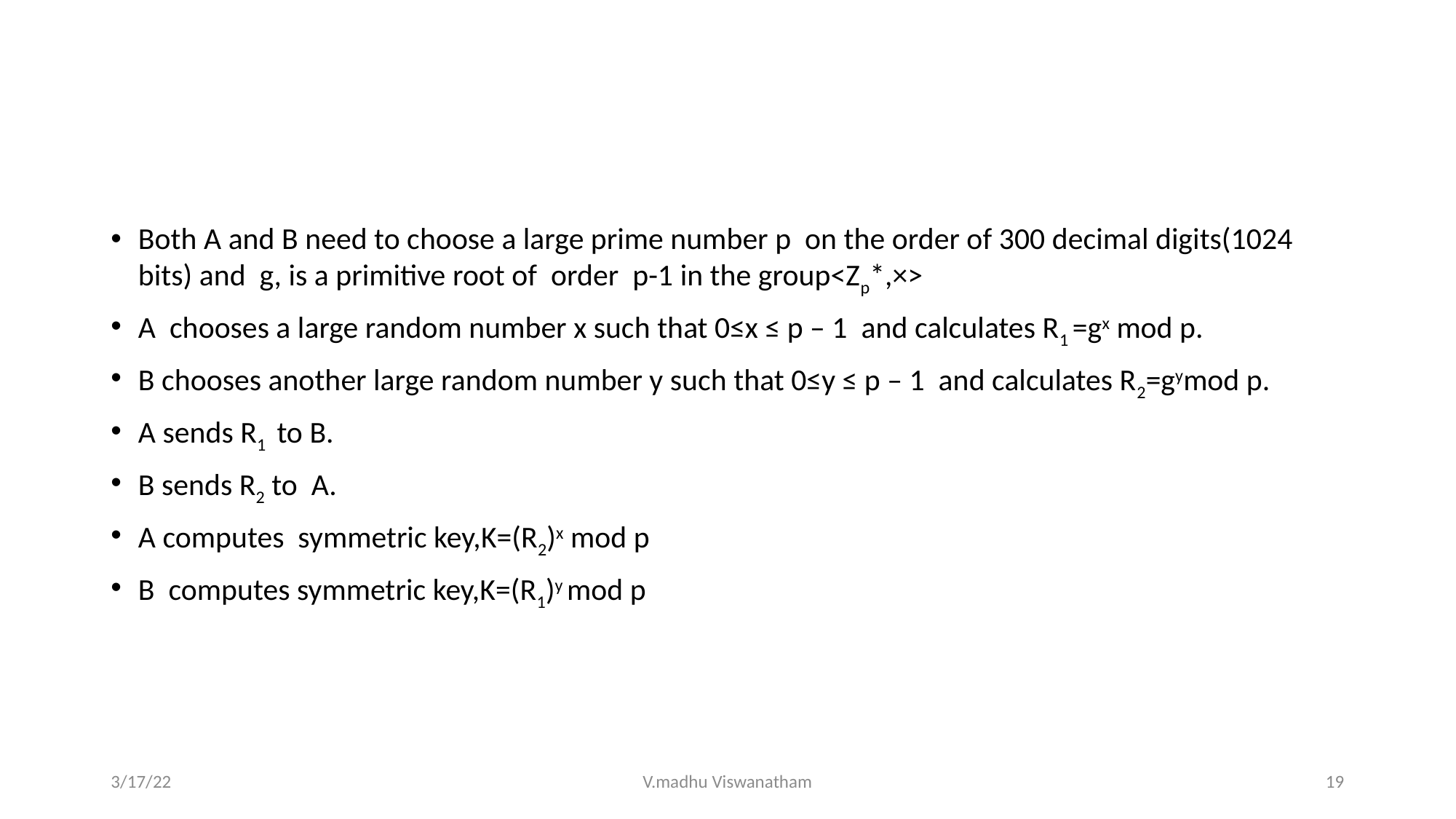

#
Both A and B need to choose a large prime number p  on the order of 300 decimal digits(1024 bits) and  g, is a primitive root of  order  p-1 in the group<Zp*,×>
A  chooses a large random number x such that 0≤x ≤ p – 1  and calculates R1 =gx mod p.
B chooses another large random number y such that 0≤y ≤ p – 1  and calculates R2=gymod p.
A sends R1  to B.
B sends R2 to  A.
A computes  symmetric key,K=(R2)x mod p
B  computes symmetric key,K=(R1)y mod p
3/17/22
V.madhu Viswanatham
19